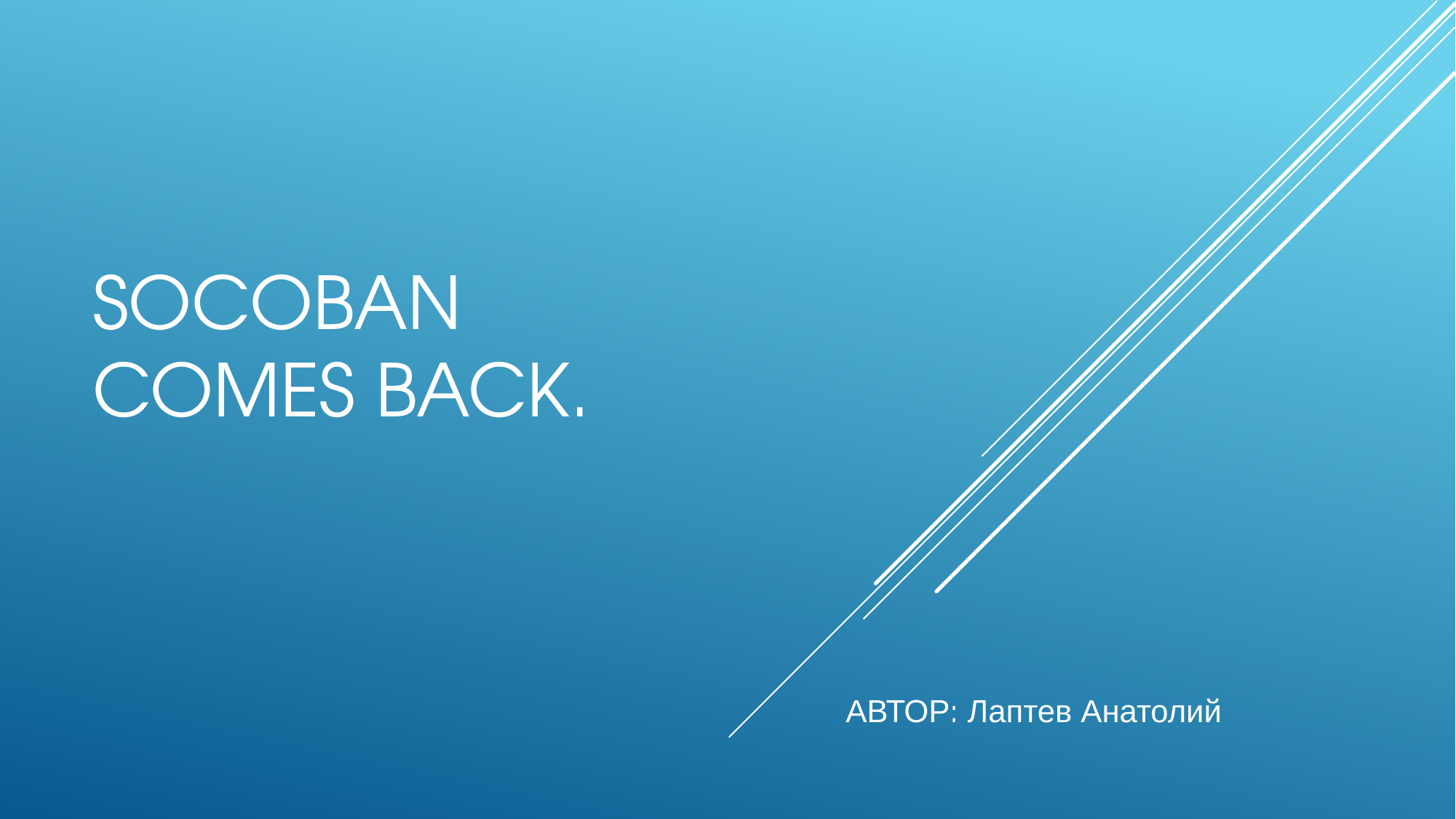

# SOCOBAN comes back.
АВТОР: Лаптев Анатолий